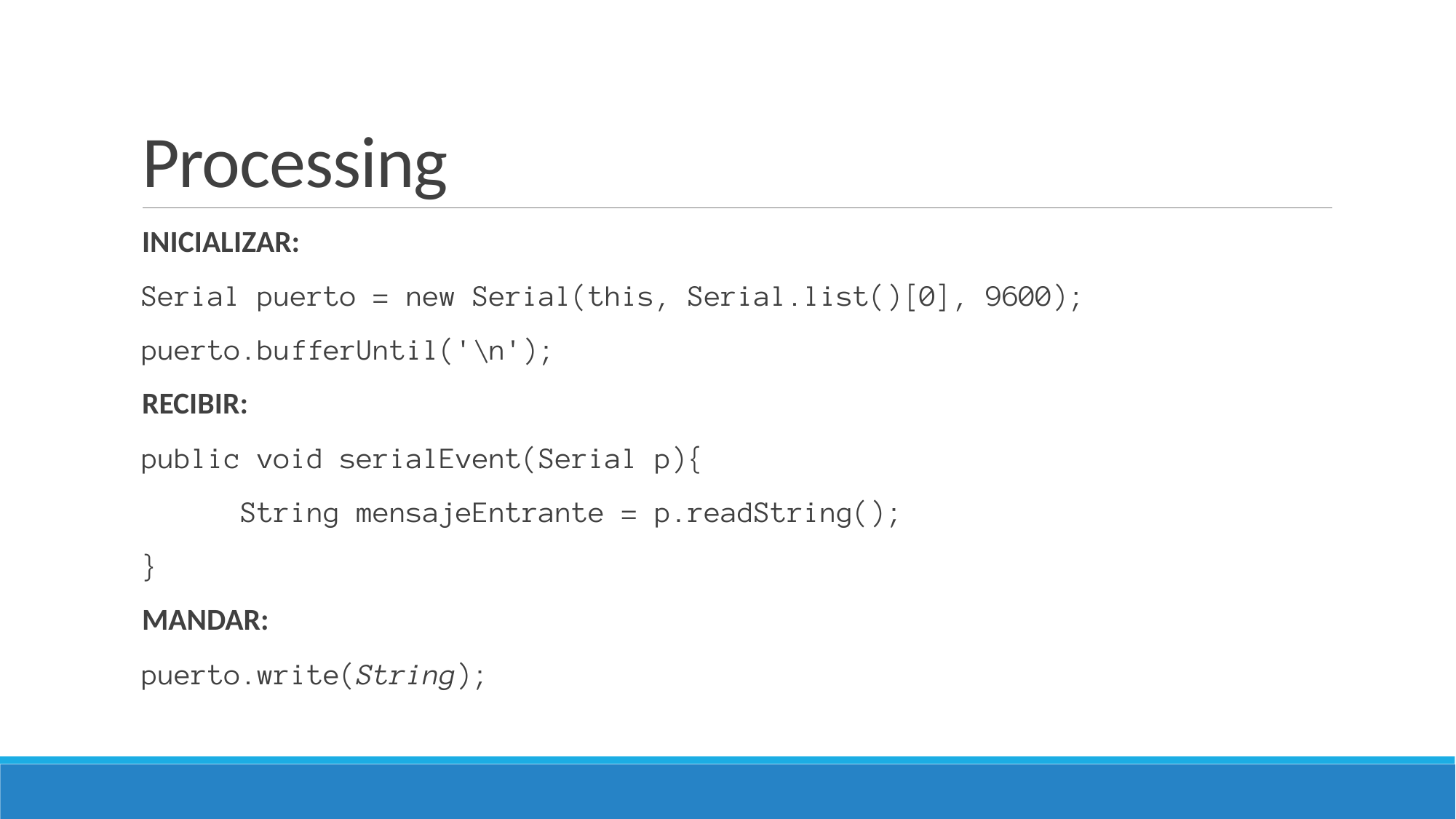

# Processing
INICIALIZAR:
Serial puerto = new Serial(this, Serial.list()[0], 9600);
puerto.bufferUntil('\n');
RECIBIR:
public void serialEvent(Serial p){
      String mensajeEntrante = p.readString();
}
MANDAR:
puerto.write(String);